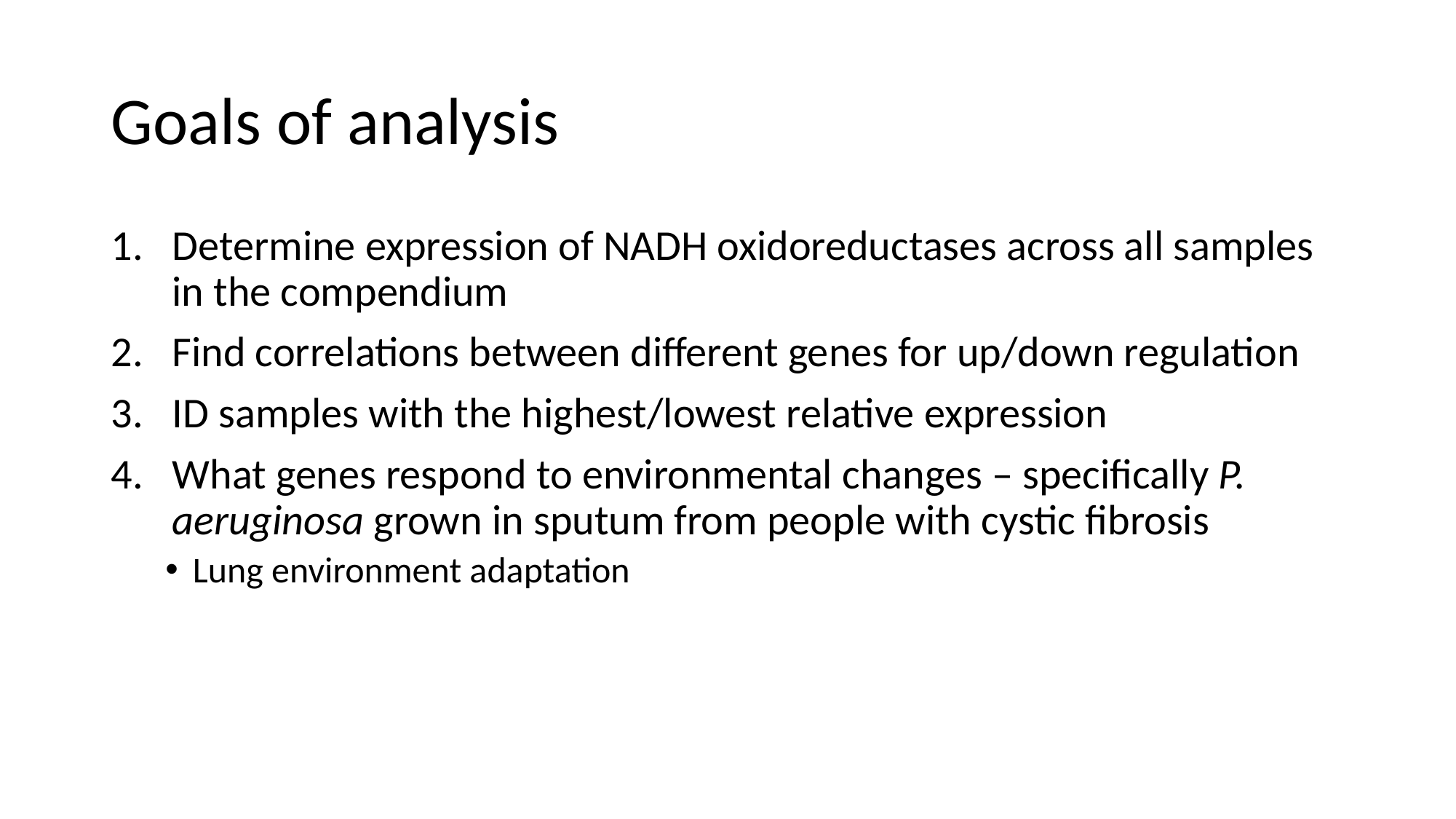

# Goals of analysis
Determine expression of NADH oxidoreductases across all samples in the compendium
Find correlations between different genes for up/down regulation
ID samples with the highest/lowest relative expression
What genes respond to environmental changes – specifically P. aeruginosa grown in sputum from people with cystic fibrosis
Lung environment adaptation